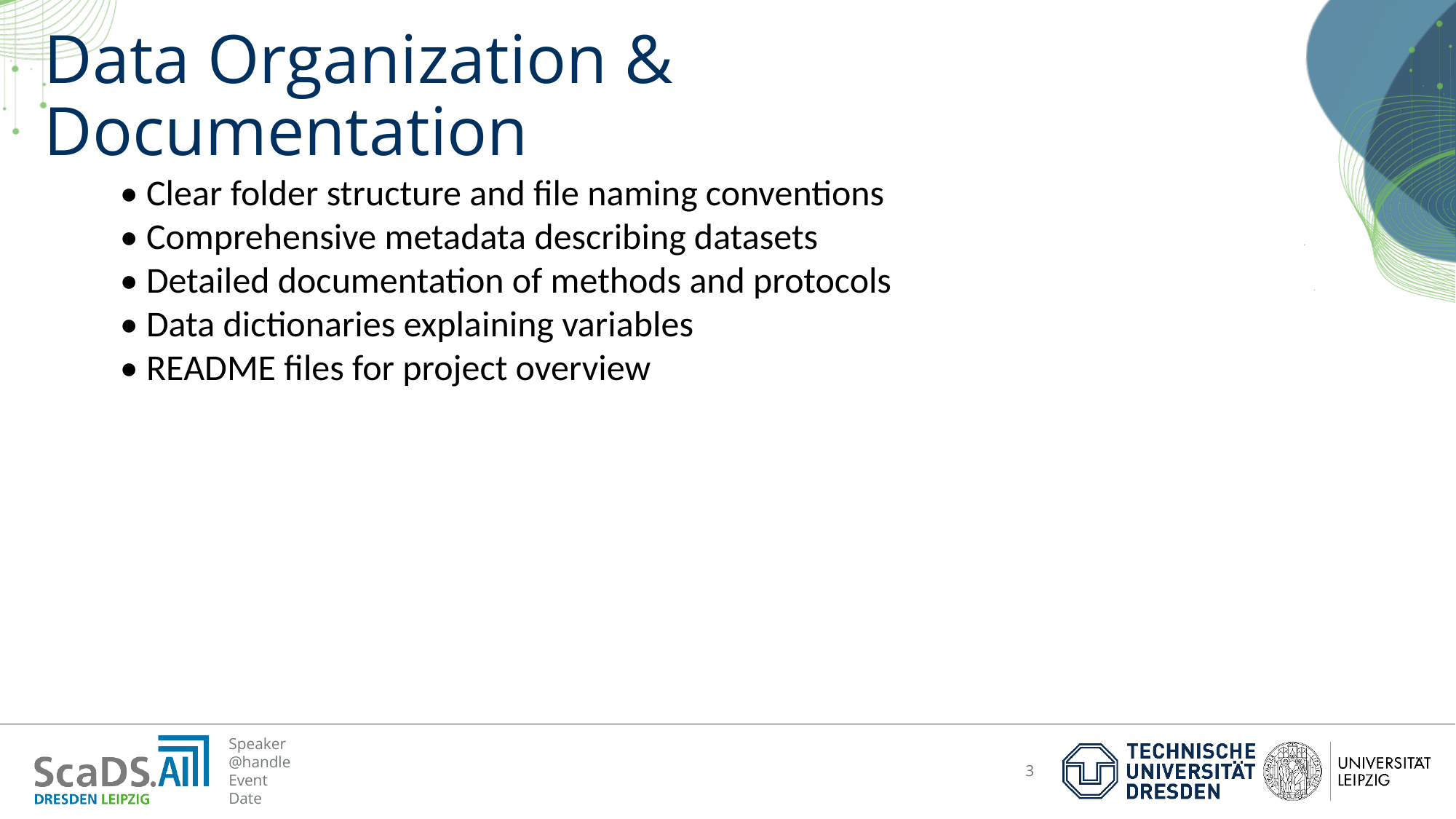

# Data Organization & Documentation
• Clear folder structure and file naming conventions
• Comprehensive metadata describing datasets
• Detailed documentation of methods and protocols
• Data dictionaries explaining variables
• README files for project overview